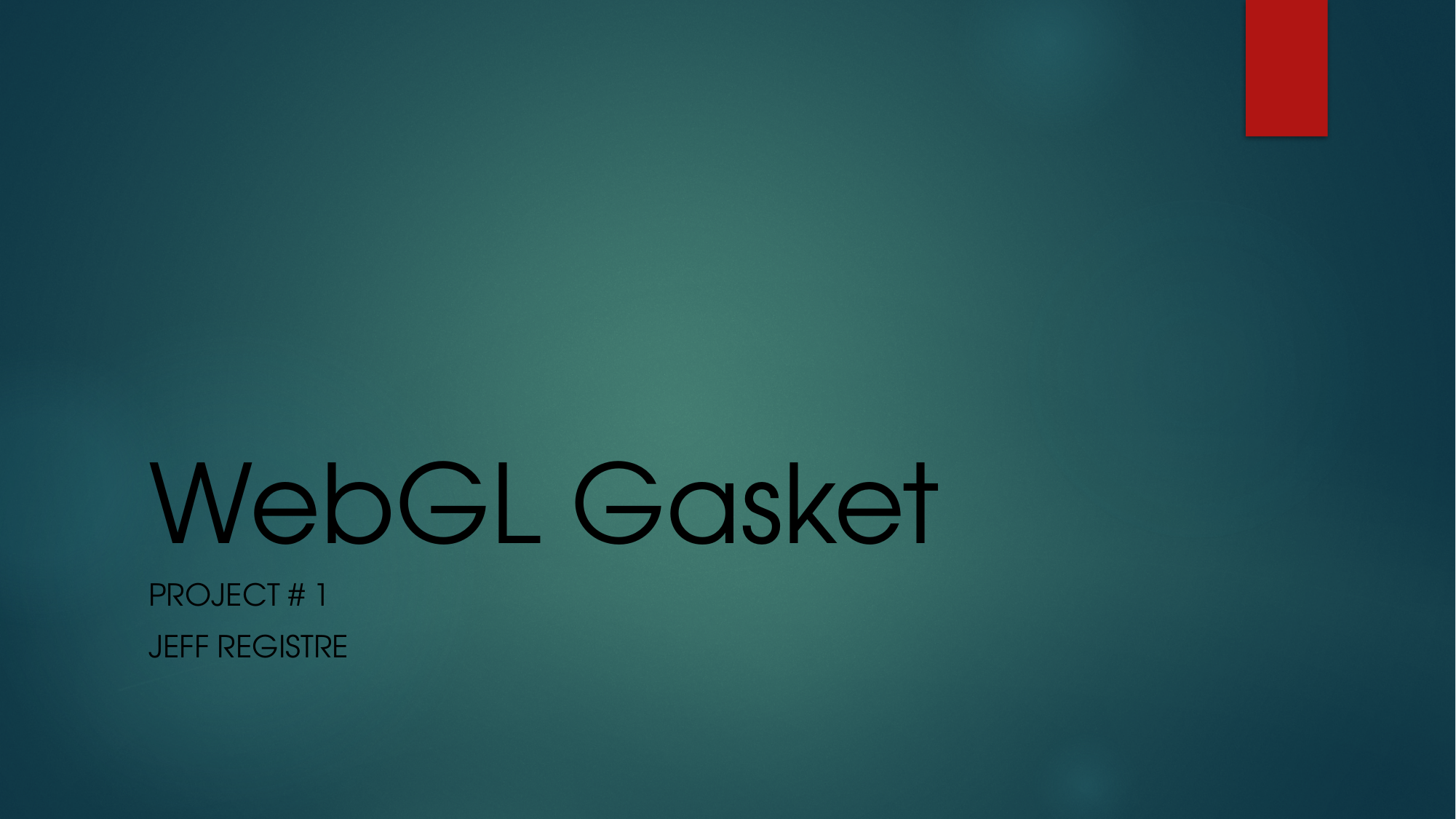

# WebGL Gasket
Project # 1
Jeff Registre